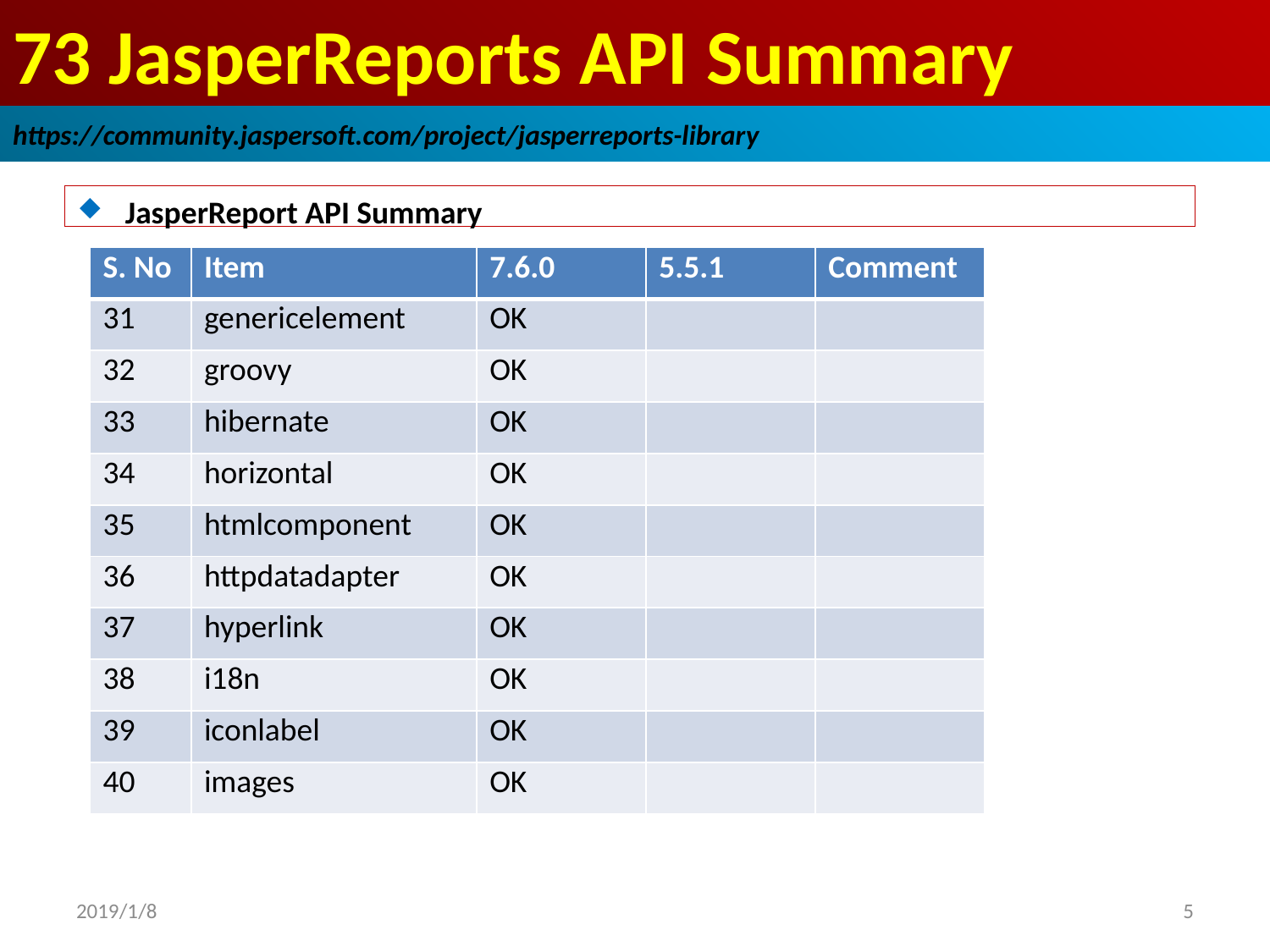

# 73 JasperReports API Summary
https://community.jaspersoft.com/project/jasperreports-library
JasperReport API Summary
| S. No | Item | 7.6.0 | 5.5.1 | Comment |
| --- | --- | --- | --- | --- |
| 31 | genericelement | OK |  |  |
| 32 | groovy | OK |  |  |
| 33 | hibernate | OK |  |  |
| 34 | horizontal | OK |  |  |
| 35 | htmlcomponent | OK |  |  |
| 36 | httpdatadapter | OK |  |  |
| 37 | hyperlink | OK |  |  |
| 38 | i18n | OK |  |  |
| 39 | iconlabel | OK |  |  |
| 40 | images | OK |  |  |
2019/1/8
5